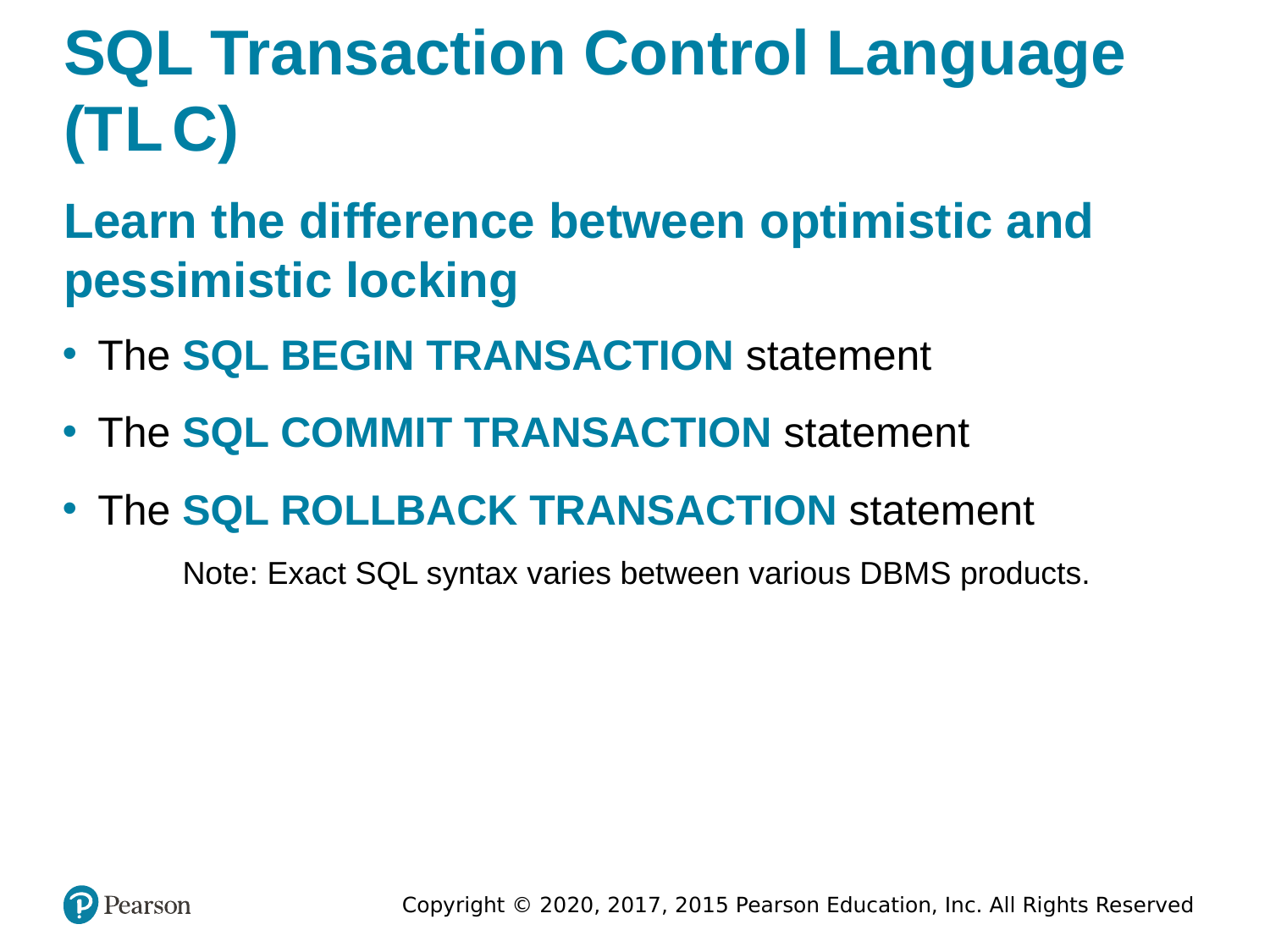

# SQL Transaction Control Language (T L C)
Learn the difference between optimistic and pessimistic locking
The SQL BEGIN TRANSACTION statement
The SQL COMMIT TRANSACTION statement
The SQL ROLLBACK TRANSACTION statement
Note: Exact SQL syntax varies between various DBMS products.